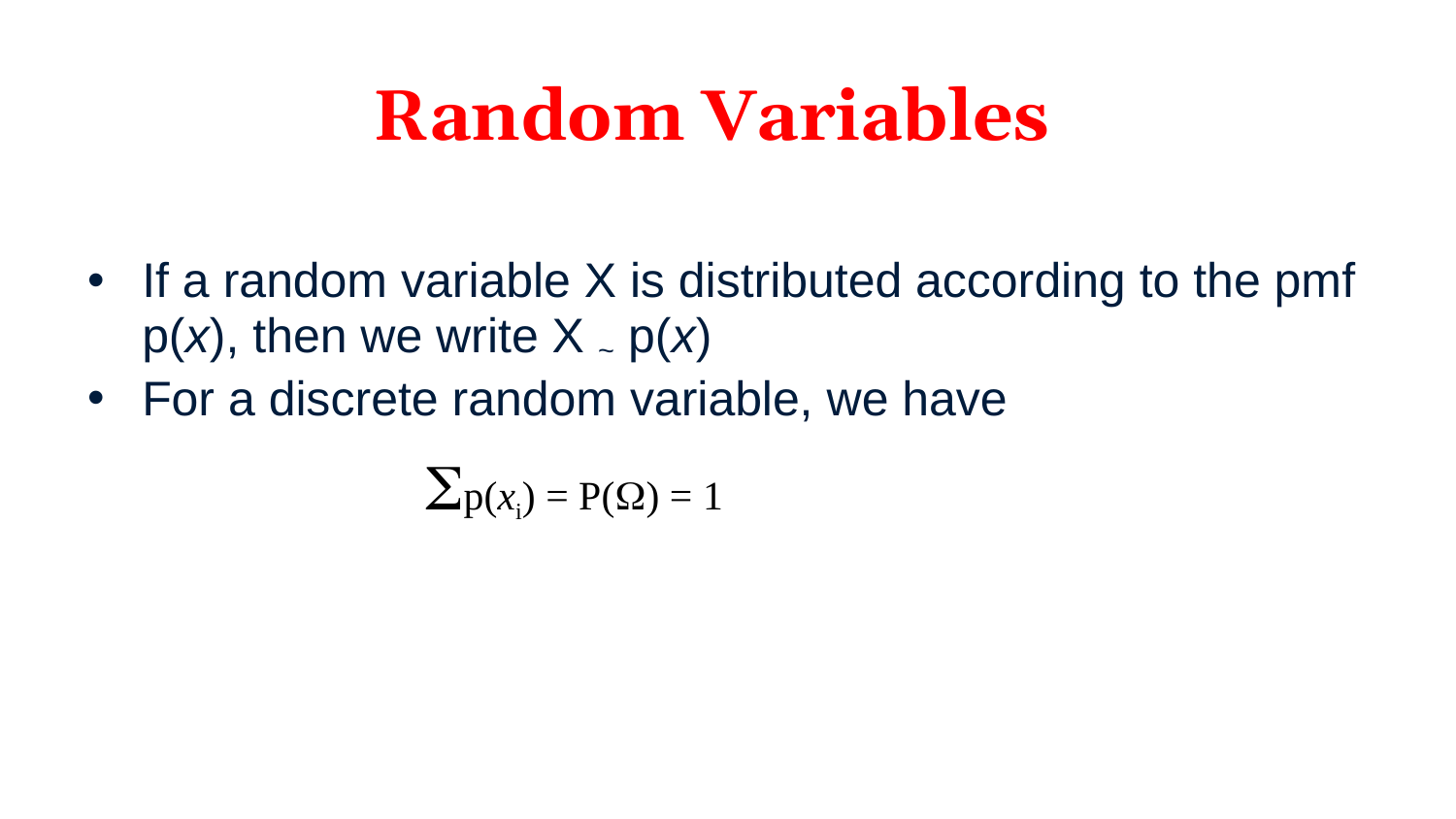

# Random Variables
If a random variable X is distributed according to the pmf p(x), then we write X ~ p(x)
For a discrete random variable, we have
Σp(xi) = P(Ω) = 1